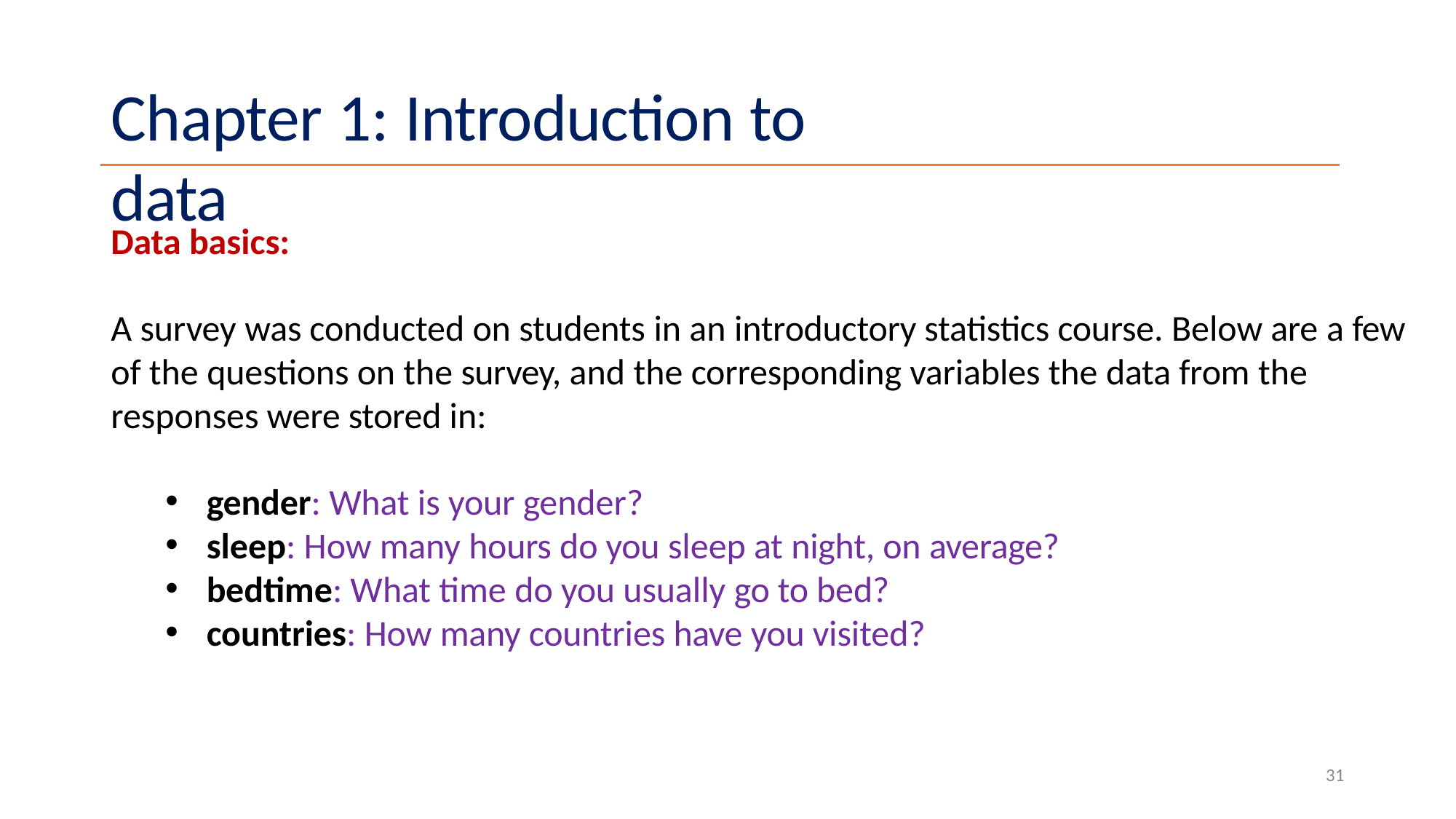

# Chapter 1: Introduction to data

Data basics:

A survey was conducted on students in an introductory statistics course. Below are a few  of the questions on the survey, and the corresponding variables the data from the  responses were stored in:

gender: What is your gender?
sleep: How many hours do you sleep at night, on average?
bedtime: What time do you usually go to bed?
countries: How many countries have you visited?
31